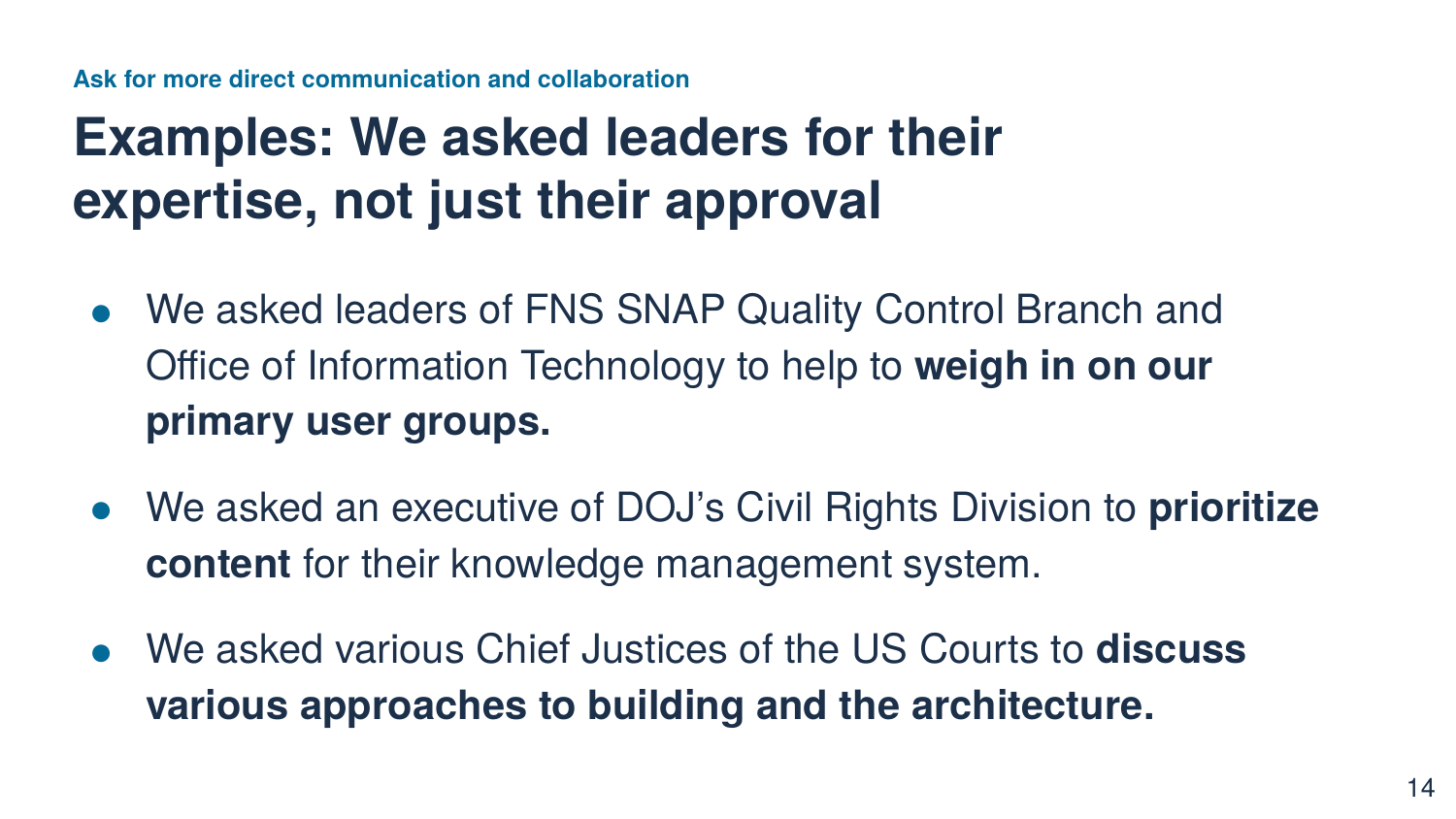

Ask for more direct communication and collaboration
Examples: We asked leaders for their expertise, not just their approval
We asked leaders of FNS SNAP Quality Control Branch and Office of Information Technology to help to weigh in on our primary user groups.
We asked an executive of DOJ’s Civil Rights Division to prioritize content for their knowledge management system.
We asked various Chief Justices of the US Courts to discuss various approaches to building and the architecture.
14